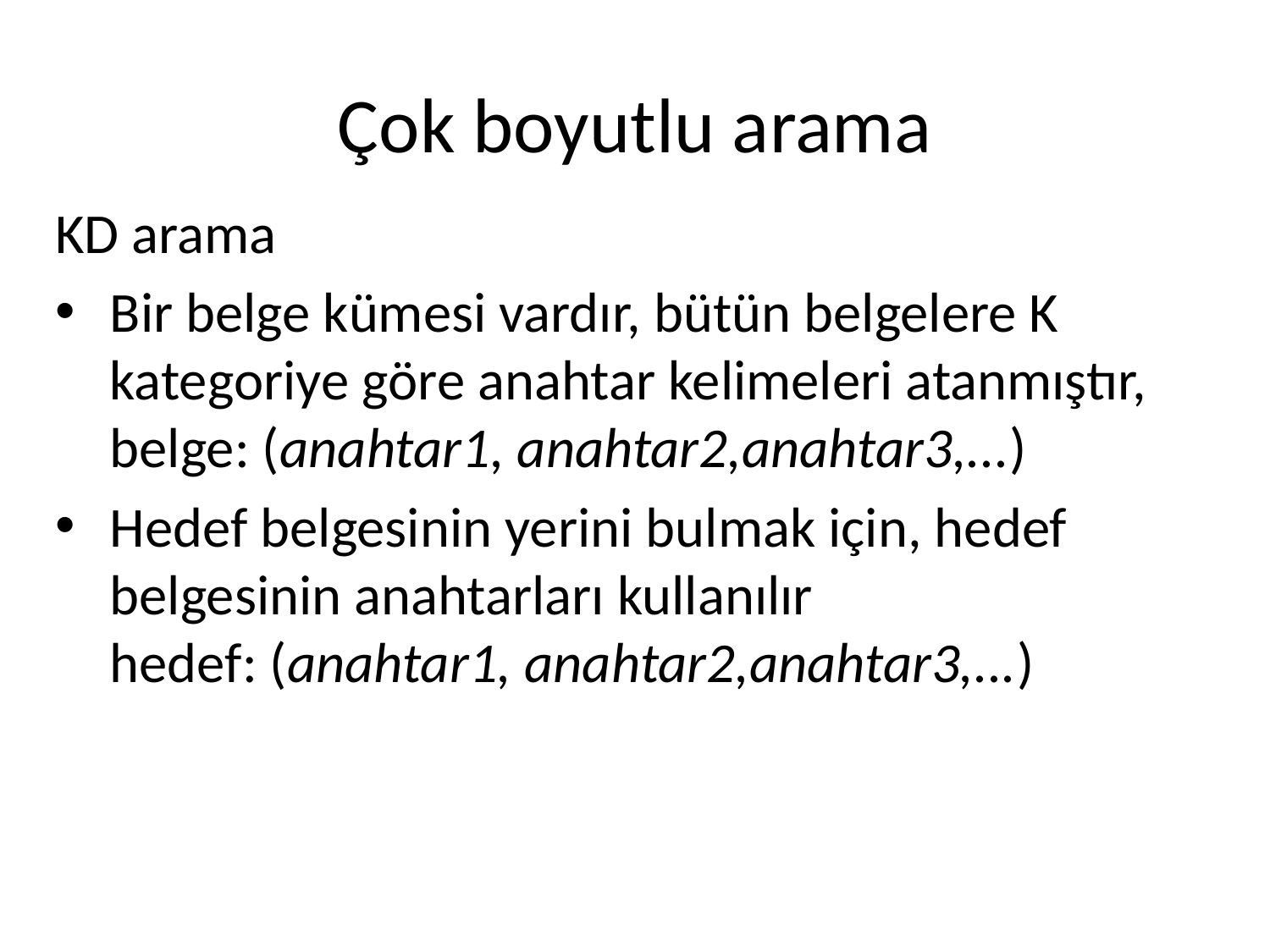

# Çok boyutlu arama
KD arama
Bir belge kümesi vardır, bütün belgelere K kategoriye göre anahtar kelimeleri atanmıştır, belge: (anahtar1, anahtar2,anahtar3,...)
Hedef belgesinin yerini bulmak için, hedef belgesinin anahtarları kullanılır
hedef: (anahtar1, anahtar2,anahtar3,...)